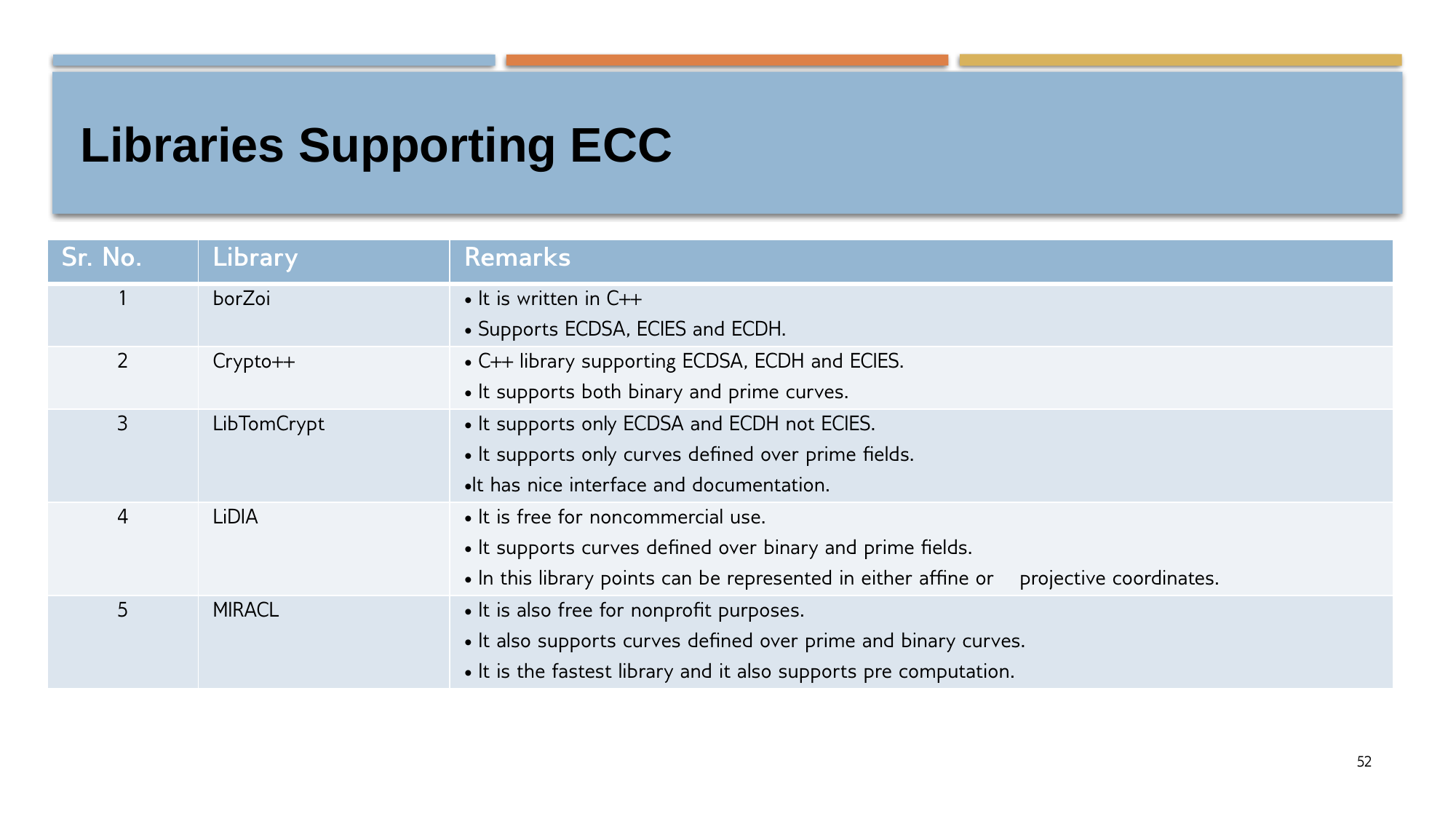

# Libraries Supporting ECC

| Sr. No. | Library | Remarks |
| --- | --- | --- |
| 1 | borZoi | It is written in C++ Supports ECDSA, ECIES and ECDH. |
| 2 | Crypto++ | C++ library supporting ECDSA, ECDH and ECIES. It supports both binary and prime curves. |
| 3 | LibTomCrypt | It supports only ECDSA and ECDH not ECIES. It supports only curves defined over prime fields. It has nice interface and documentation. |
| 4 | LiDIA | It is free for noncommercial use. It supports curves defined over binary and prime fields. In this library points can be represented in either affine or projective coordinates. |
| 5 | MIRACL | It is also free for nonprofit purposes. It also supports curves defined over prime and binary curves. It is the fastest library and it also supports pre computation. |

52